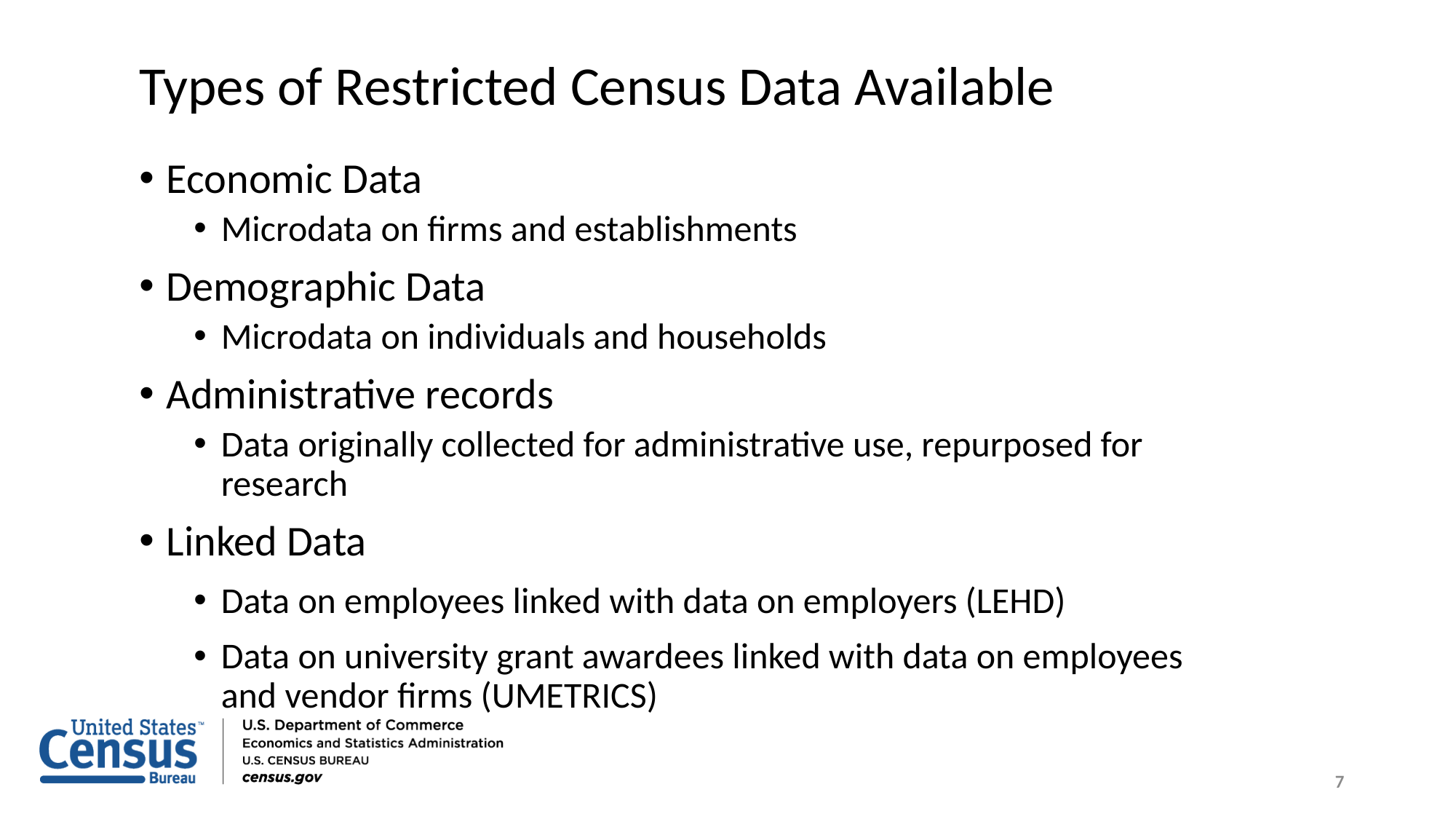

# Types of Restricted Census Data Available
Economic Data
Microdata on firms and establishments
Demographic Data
Microdata on individuals and households
Administrative records
Data originally collected for administrative use, repurposed for research
Linked Data
Data on employees linked with data on employers (LEHD)
Data on university grant awardees linked with data on employees and vendor firms (UMETRICS)

7